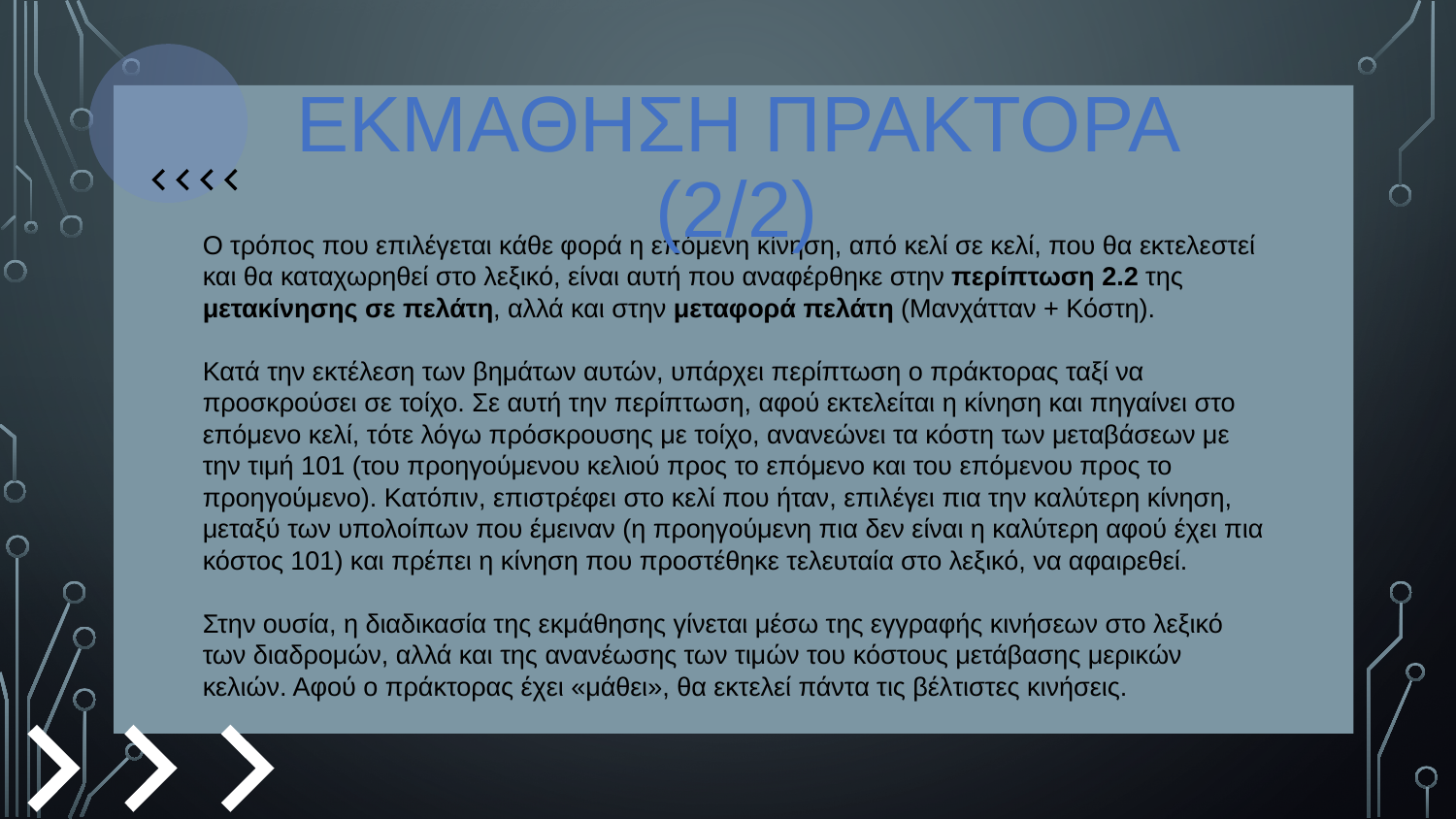

# Εκμαθηση πρακτορα (2/2)

Ο τρόπος που επιλέγεται κάθε φορά η επόμενη κίνηση, από κελί σε κελί, που θα εκτελεστεί και θα καταχωρηθεί στο λεξικό, είναι αυτή που αναφέρθηκε στην περίπτωση 2.2 της μετακίνησης σε πελάτη, αλλά και στην μεταφορά πελάτη (Μανχάτταν + Κόστη).

Κατά την εκτέλεση των βημάτων αυτών, υπάρχει περίπτωση ο πράκτορας ταξί να προσκρούσει σε τοίχο. Σε αυτή την περίπτωση, αφού εκτελείται η κίνηση και πηγαίνει στο επόμενο κελί, τότε λόγω πρόσκρουσης με τοίχο, ανανεώνει τα κόστη των μεταβάσεων με την τιμή 101 (του προηγούμενου κελιού προς το επόμενο και του επόμενου προς το προηγούμενο). Κατόπιν, επιστρέφει στο κελί που ήταν, επιλέγει πια την καλύτερη κίνηση, μεταξύ των υπολοίπων που έμειναν (η προηγούμενη πια δεν είναι η καλύτερη αφού έχει πια κόστος 101) και πρέπει η κίνηση που προστέθηκε τελευταία στο λεξικό, να αφαιρεθεί.

Στην ουσία, η διαδικασία της εκμάθησης γίνεται μέσω της εγγραφής κινήσεων στο λεξικό των διαδρομών, αλλά και της ανανέωσης των τιμών του κόστους μετάβασης μερικών κελιών. Αφού ο πράκτορας έχει «μάθει», θα εκτελεί πάντα τις βέλτιστες κινήσεις.